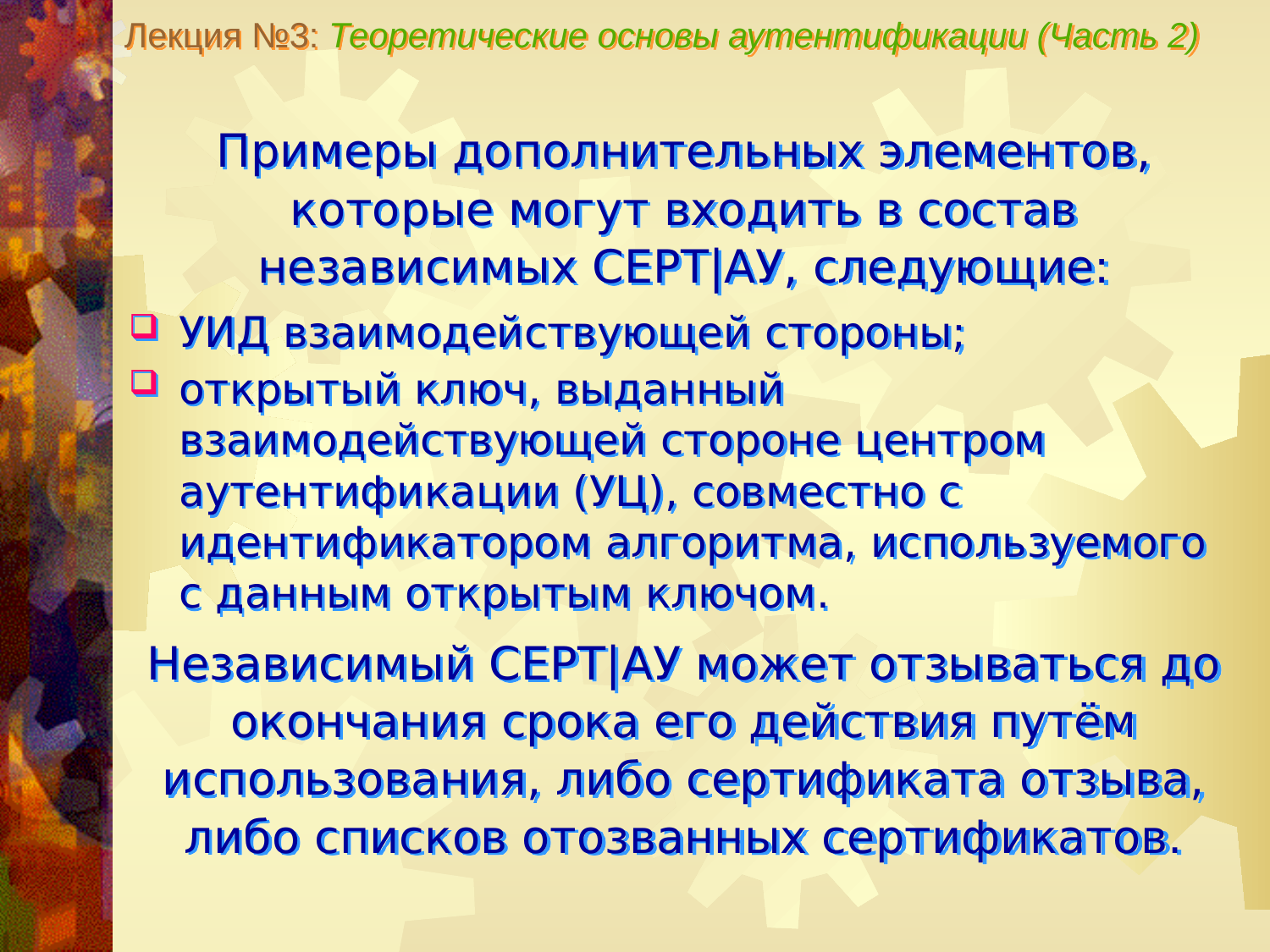

Лекция №3: Теоретические основы аутентификации (Часть 2)
Примеры дополнительных элементов, которые могут входить в состав независимых СЕРТ|АУ, следующие:
УИД взаимодействующей стороны;
открытый ключ, выданный взаимодействующей стороне центром аутентификации (УЦ), совместно с идентификатором алгоритма, используемого с данным открытым ключом.
Независимый СЕРТ|АУ может отзываться до окончания срока его действия путём использования, либо сертификата отзыва, либо списков отозванных сертификатов.